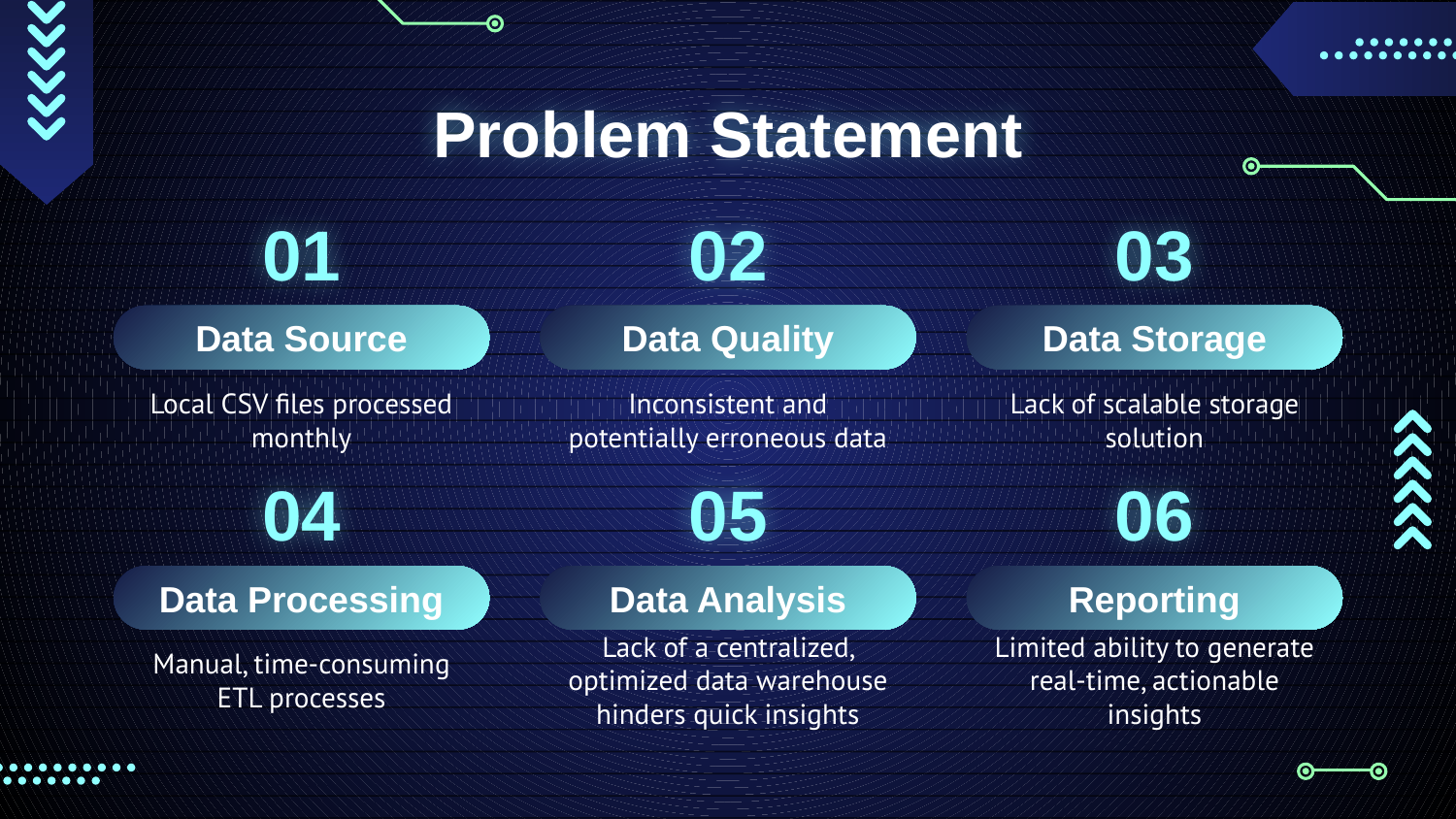

# Problem Statement

01
02
03

Data Source
Data Quality
Data Storage
Local CSV files processed monthly
Inconsistent and potentially erroneous data
Lack of scalable storage solution
04
05
06

Data Processing
Data Analysis
Reporting
Manual, time-consuming ETL processes
Lack of a centralized, optimized data warehouse hinders quick insights
Limited ability to generate real-time, actionable insights